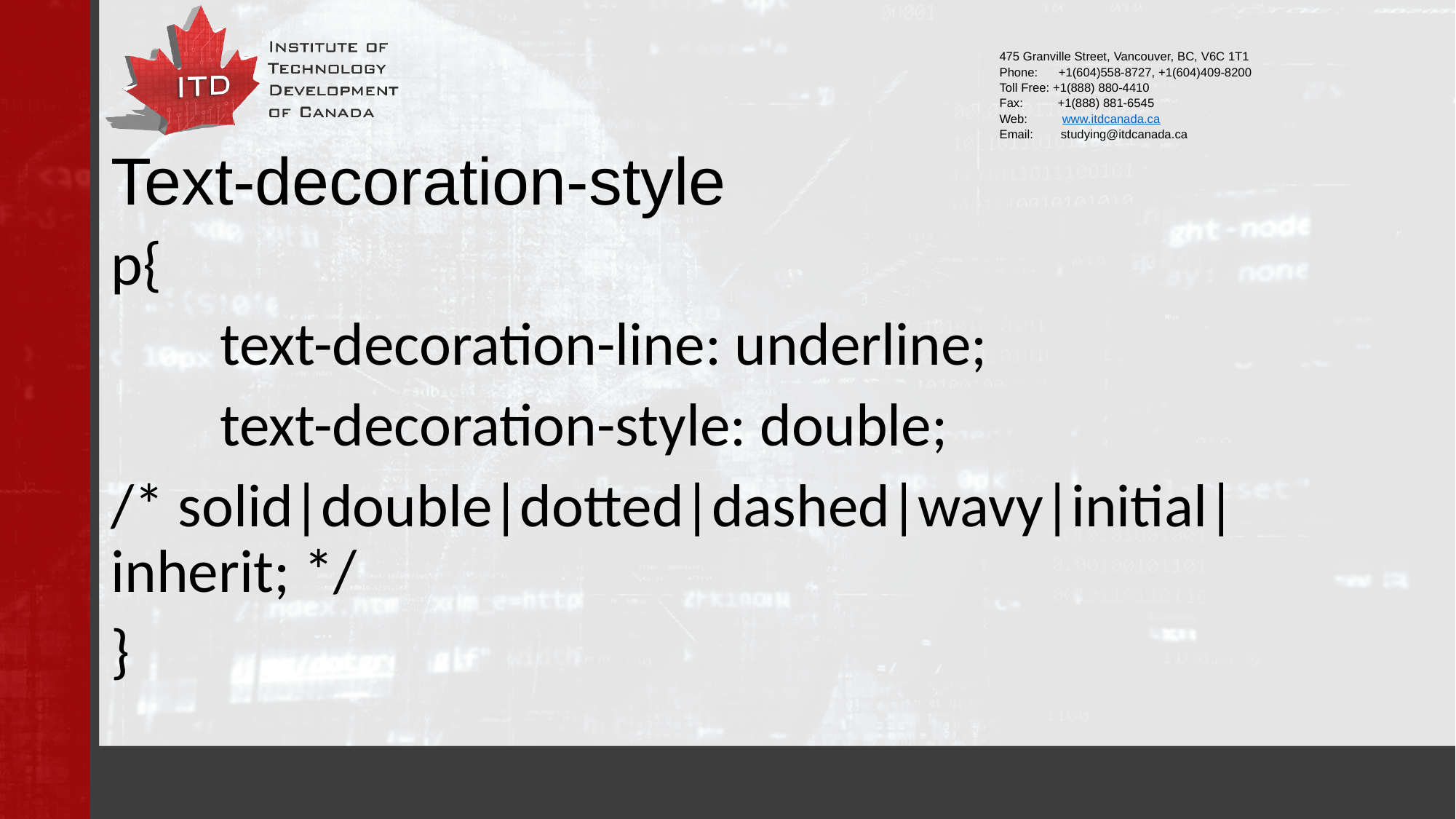

# Text-decoration-style
p{
	text-decoration-line: underline;
	text-decoration-style: double;
/* solid|double|dotted|dashed|wavy|initial|inherit; */
}